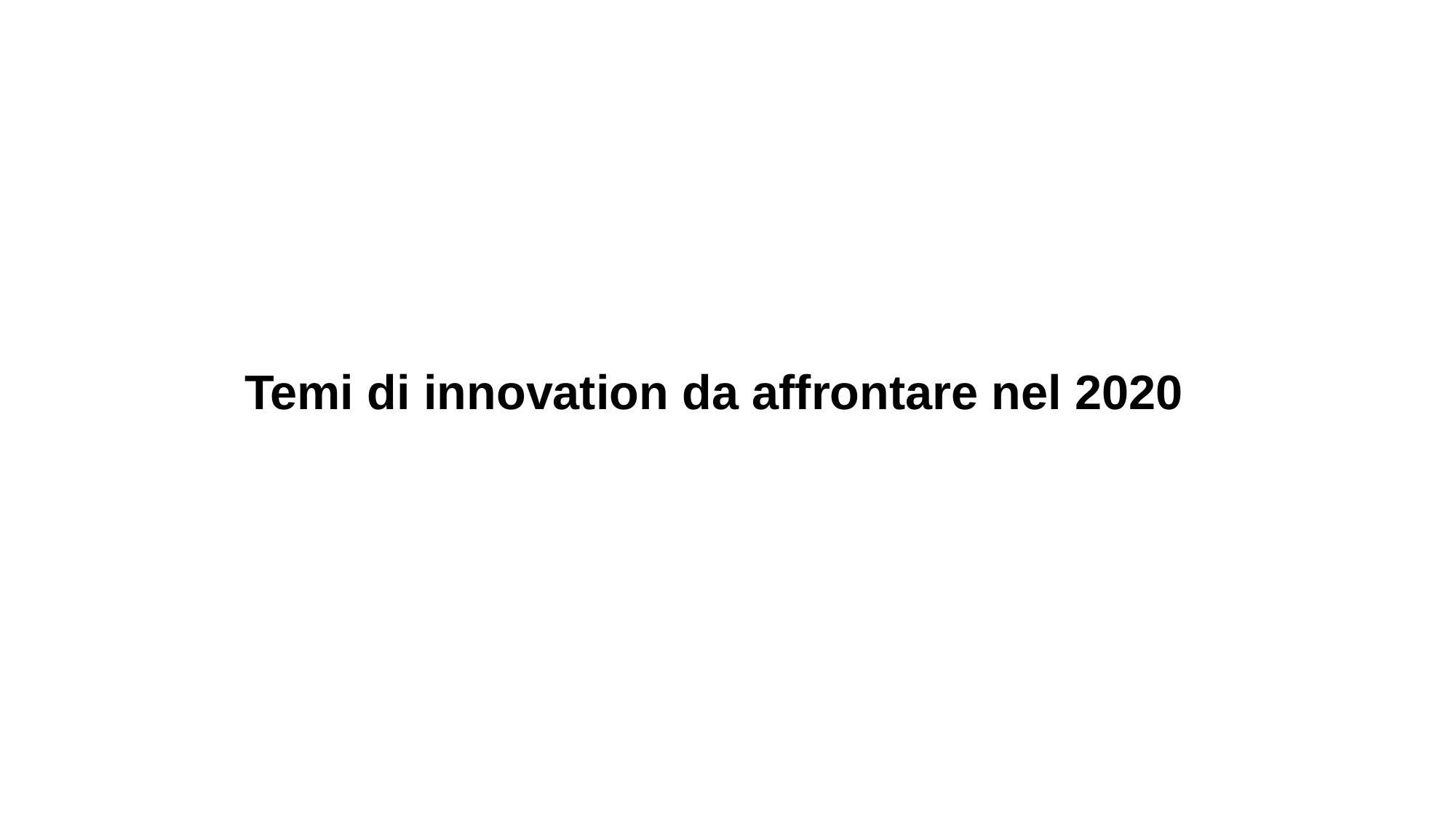

Temi di innovation da affrontare nel 2020